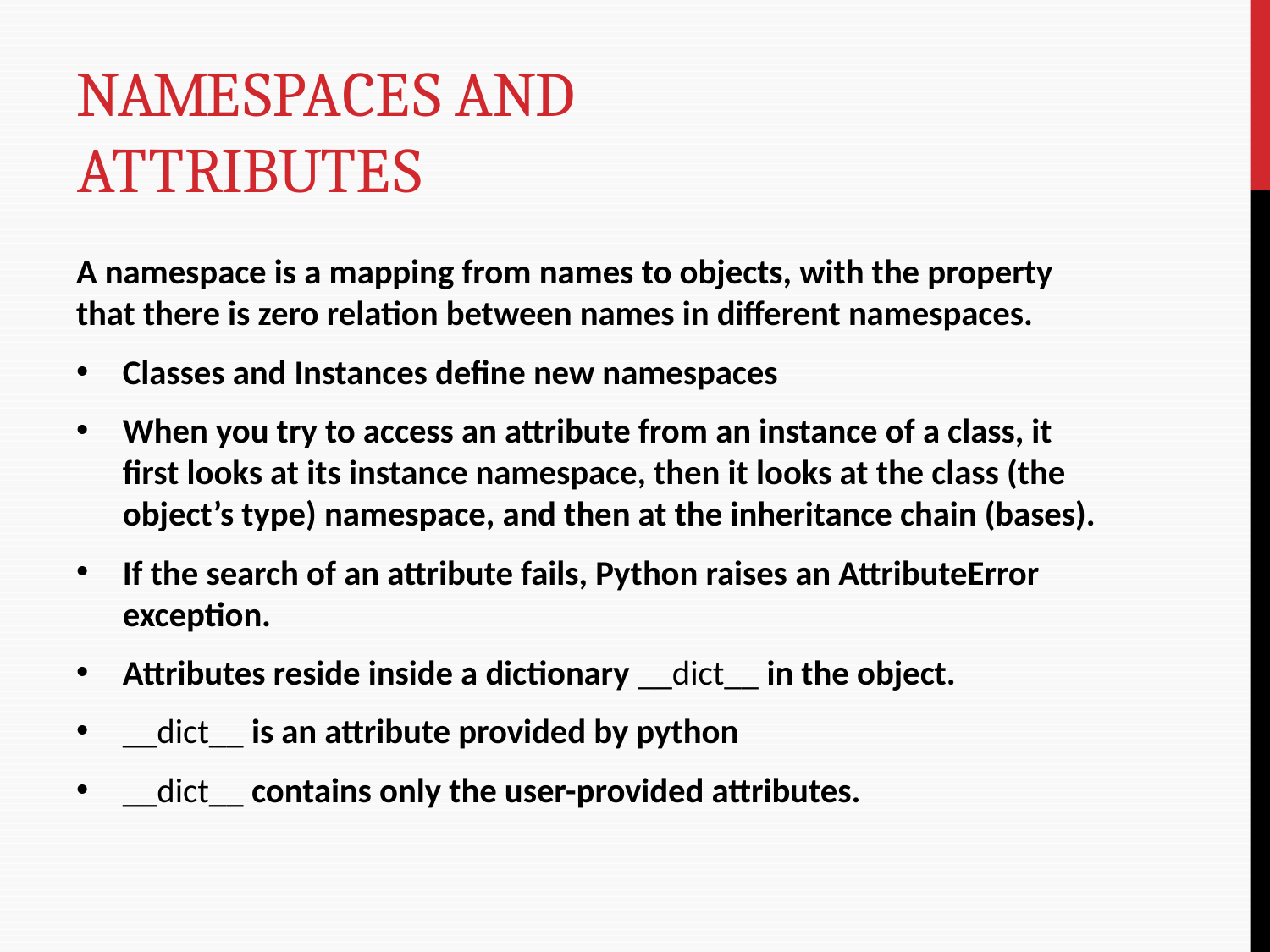

# NAMESPACES and Attributes
A namespace is a mapping from names to objects, with the property that there is zero relation between names in different namespaces.
Classes and Instances define new namespaces
When you try to access an attribute from an instance of a class, it first looks at its instance namespace, then it looks at the class (the object’s type) namespace, and then at the inheritance chain (bases).
If the search of an attribute fails, Python raises an AttributeError exception.
Attributes reside inside a dictionary __dict__ in the object.
__dict__ is an attribute provided by python
__dict__ contains only the user-provided attributes.